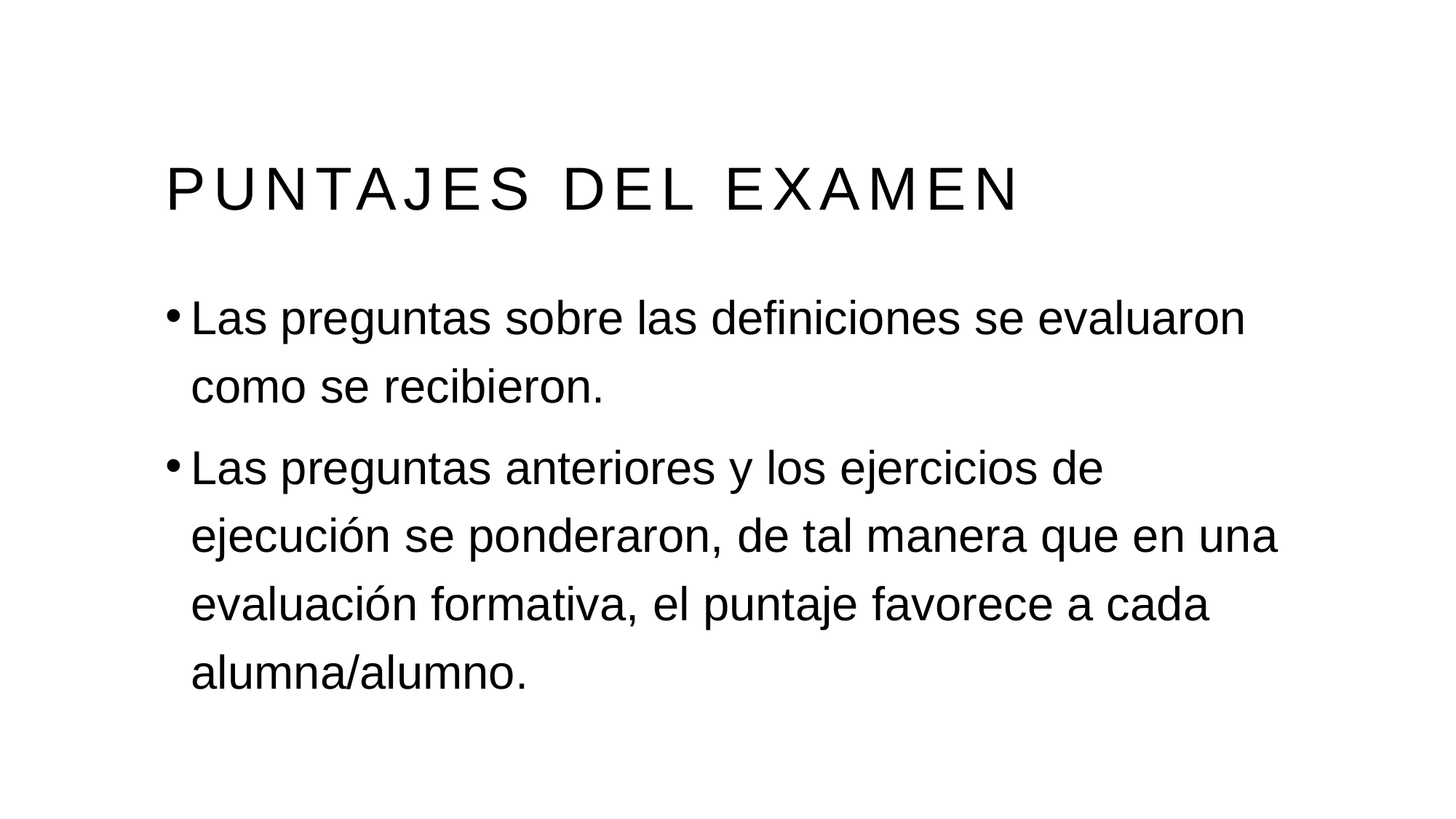

# Puntajes del examen
Las preguntas sobre las definiciones se evaluaron como se recibieron.
Las preguntas anteriores y los ejercicios de ejecución se ponderaron, de tal manera que en una evaluación formativa, el puntaje favorece a cada alumna/alumno.